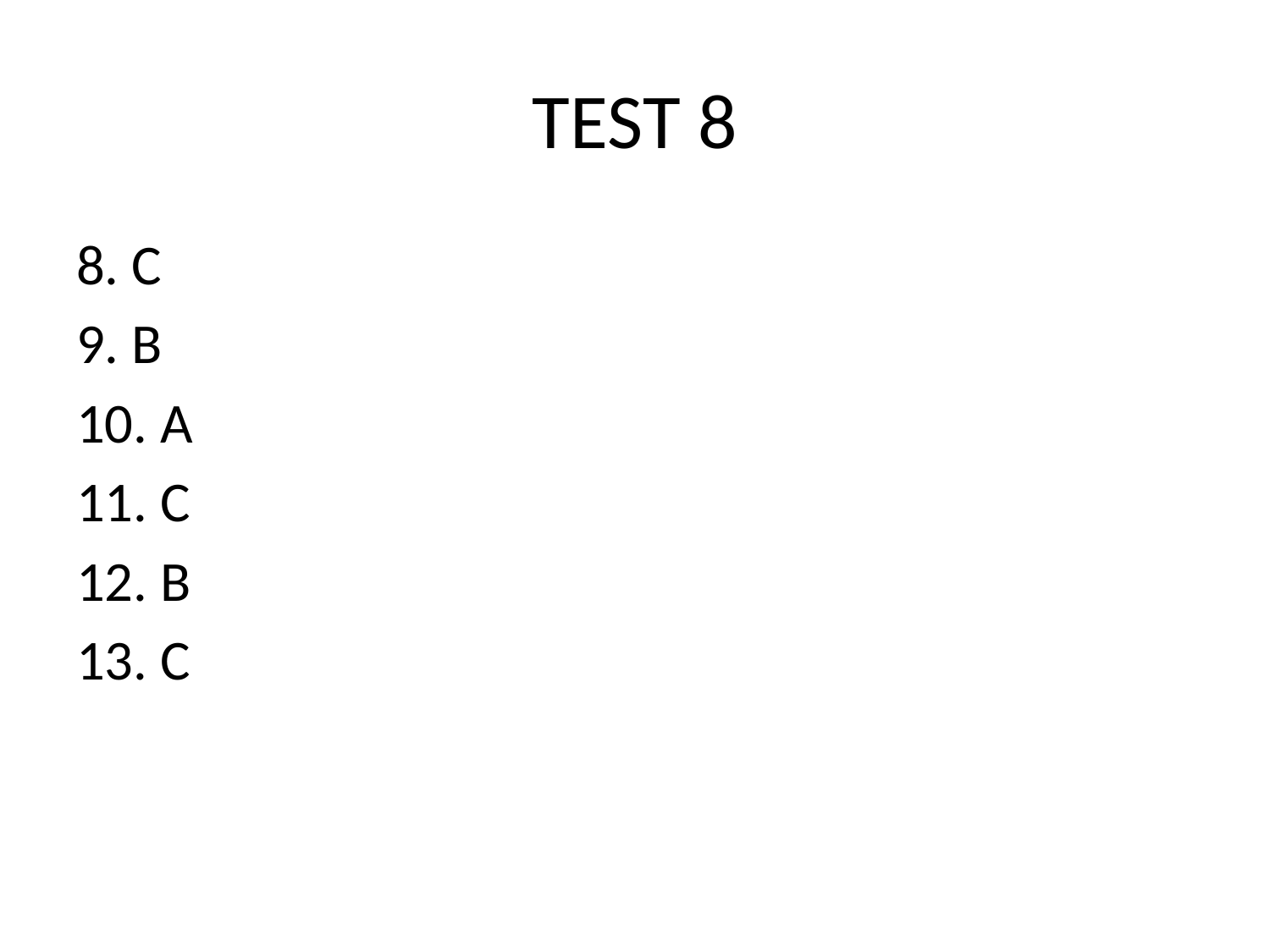

# TEST 8
8. C
9. B
10. A
11. C
12. B
13. C